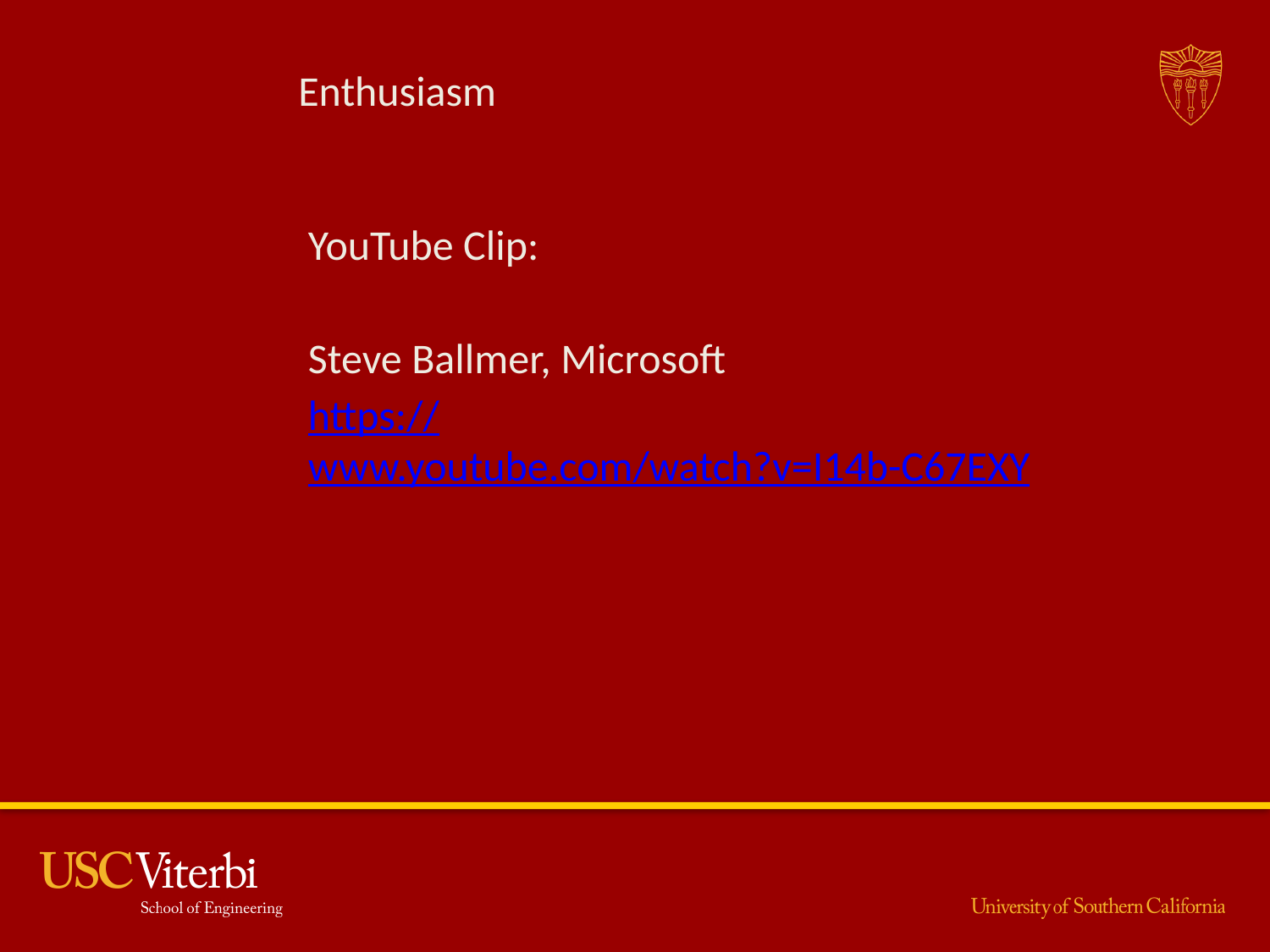

# Enthusiasm
YouTube Clip:

Steve Ballmer, Microsoft
https://www.youtube.com/watch?v=I14b-C67EXY